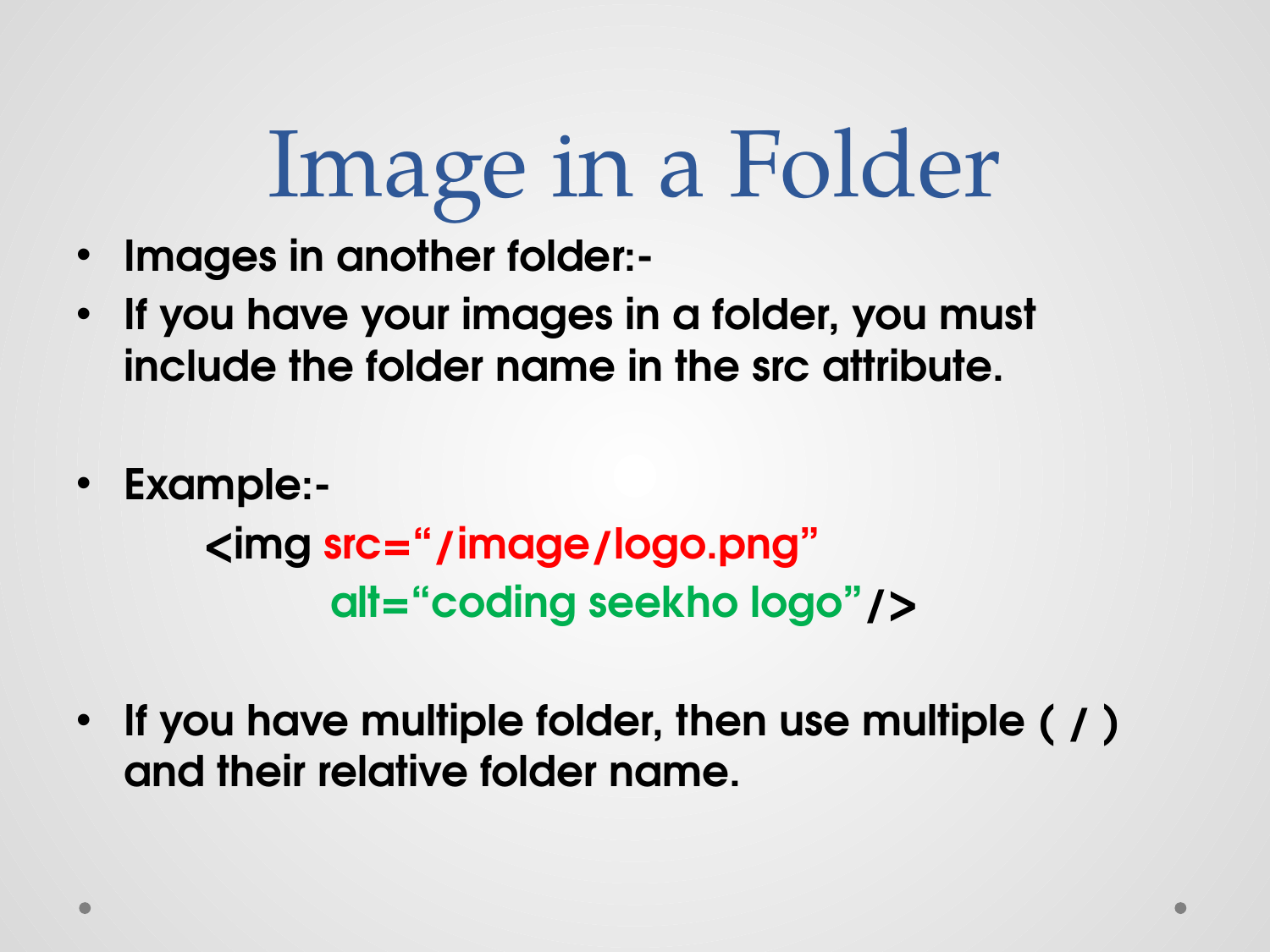

# Image in a Folder
Images in another folder:-
If you have your images in a folder, you must include the folder name in the src attribute.

Example:-
	<img src=“/image/logo.png”
		alt=“coding seekho logo”/>

If you have multiple folder, then use multiple ( / ) and their relative folder name.